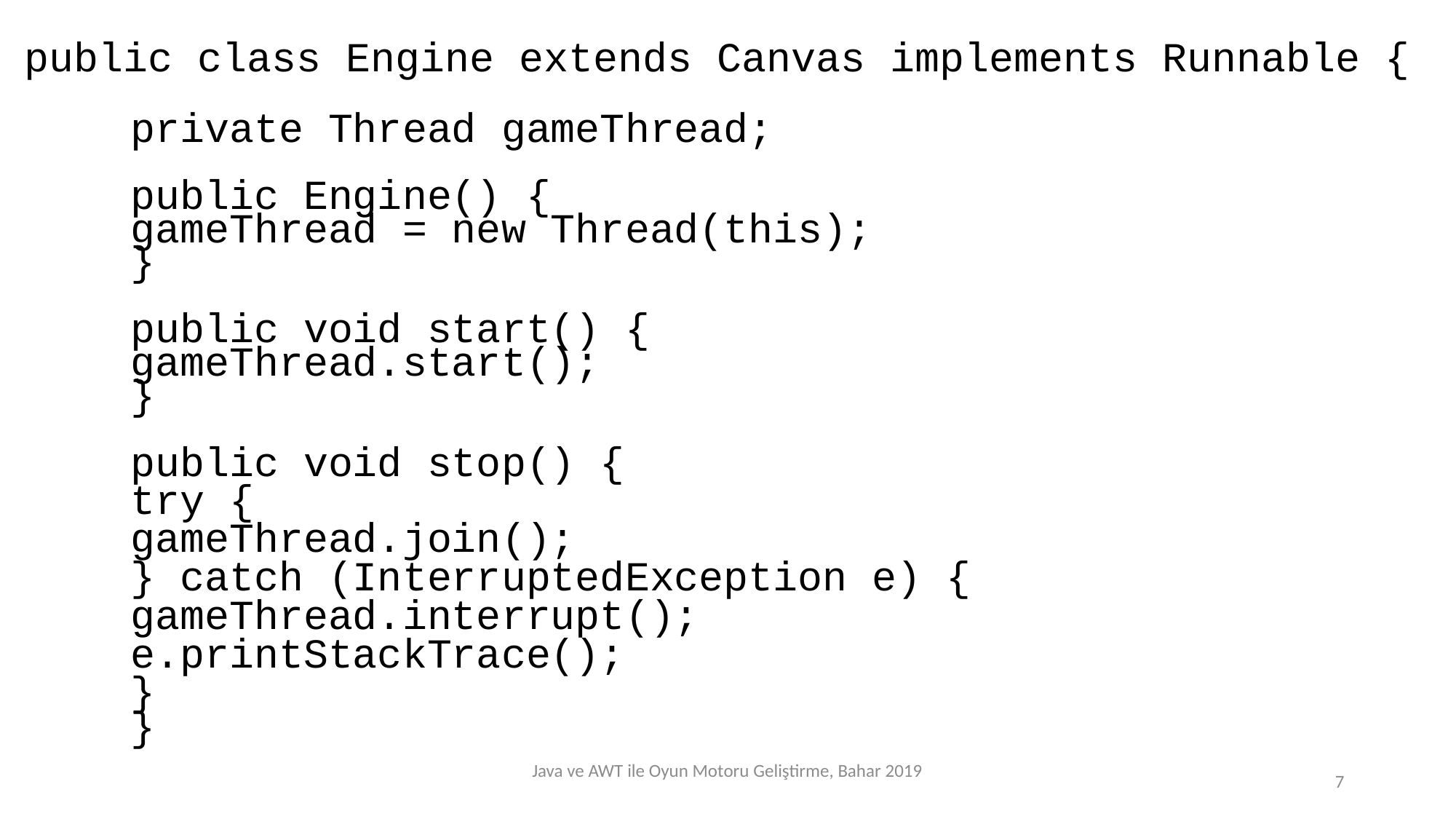

public class Engine extends Canvas implements Runnable {

	private Thread gameThread;

	public Engine() {
		gameThread = new Thread(this);
	}

	public void start() {
		gameThread.start();
	}

	public void stop() {
		try {
			gameThread.join();
		} catch (InterruptedException e) {
			gameThread.interrupt();
			e.printStackTrace();
		}
	}
Java ve AWT ile Oyun Motoru Geliştirme, Bahar 2019

7